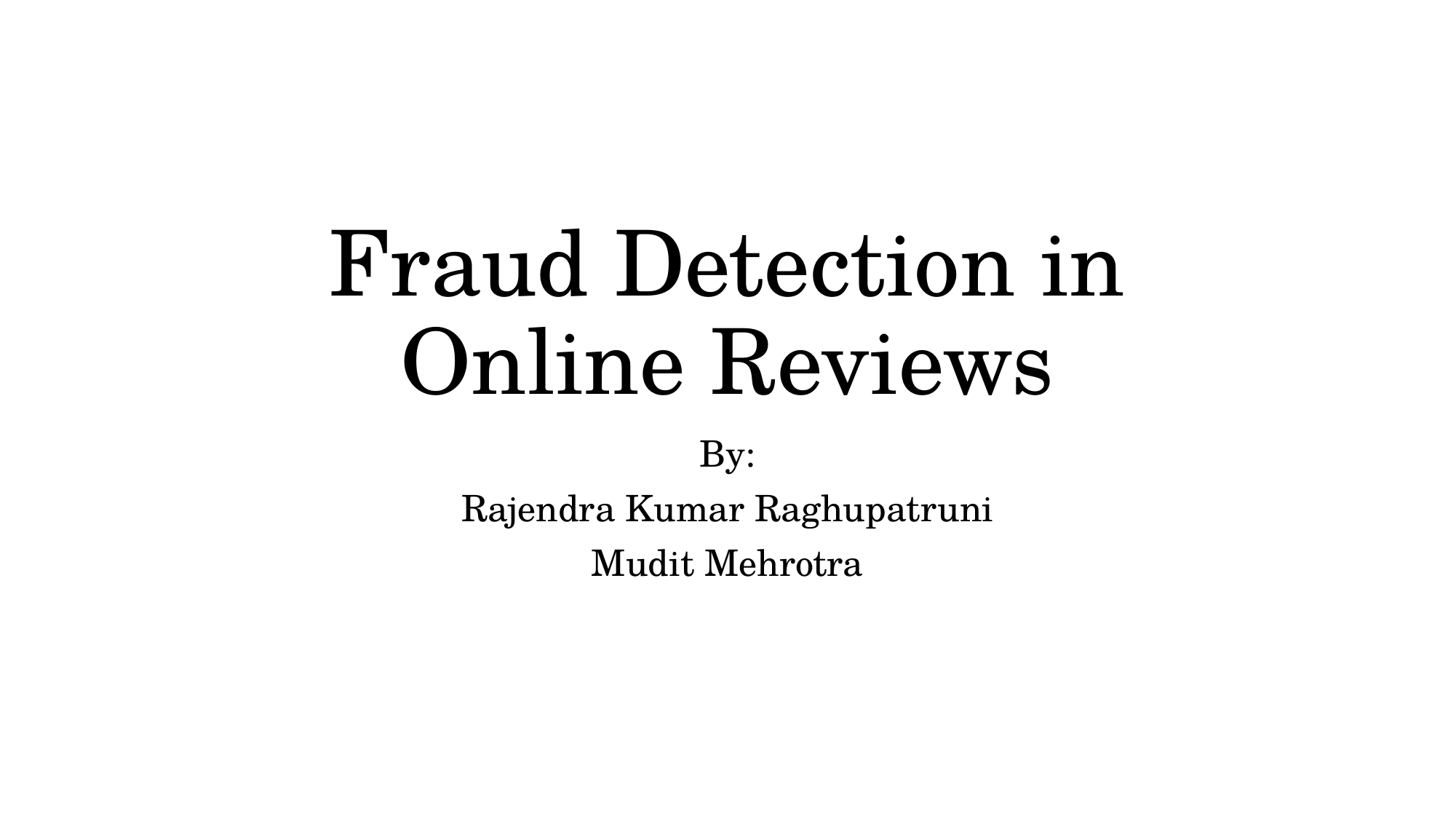

# Fraud Detection in Online Reviews
By:
Rajendra Kumar Raghupatruni
Mudit Mehrotra